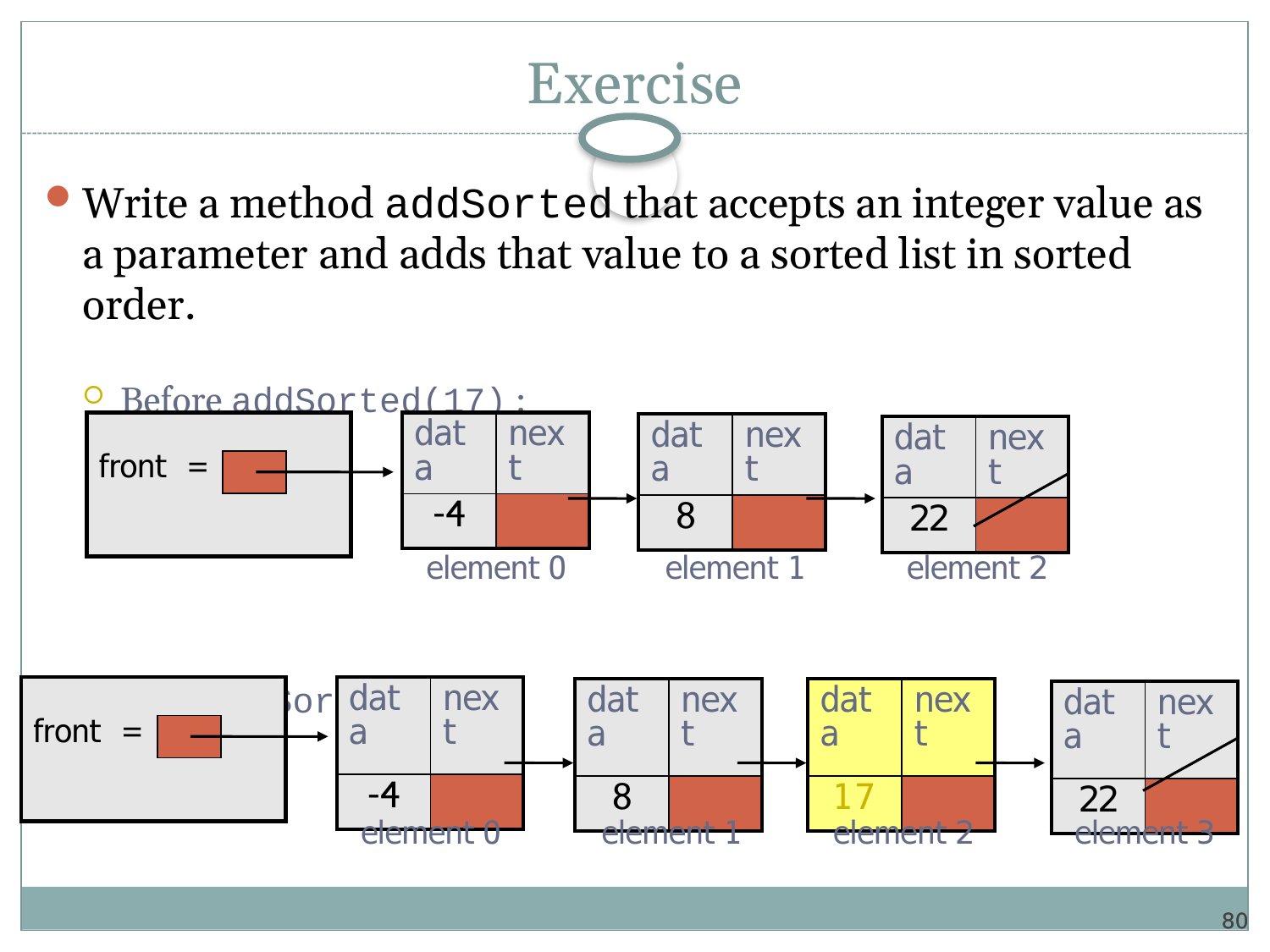

# Exercise
Write a method addSorted that accepts an integer value as a parameter and adds that value to a sorted list in sorted order.

Before addSorted(17) :

After addSorted(17) :
front	=

| data | next |
| --- | --- |
| -4 |  |
| data | next |
| --- | --- |
| 8 |  |
| data | next |
| --- | --- |
| 22 |  |

element 0
element 1
element 2
front	=

| data | next |
| --- | --- |
| -4 |  |
| data | next |
| --- | --- |
| 8 |  |
| data | next |
| --- | --- |
| 17 |  |
| data | next |
| --- | --- |
| 22 |  |

element 0
element 1
element 2
element 3